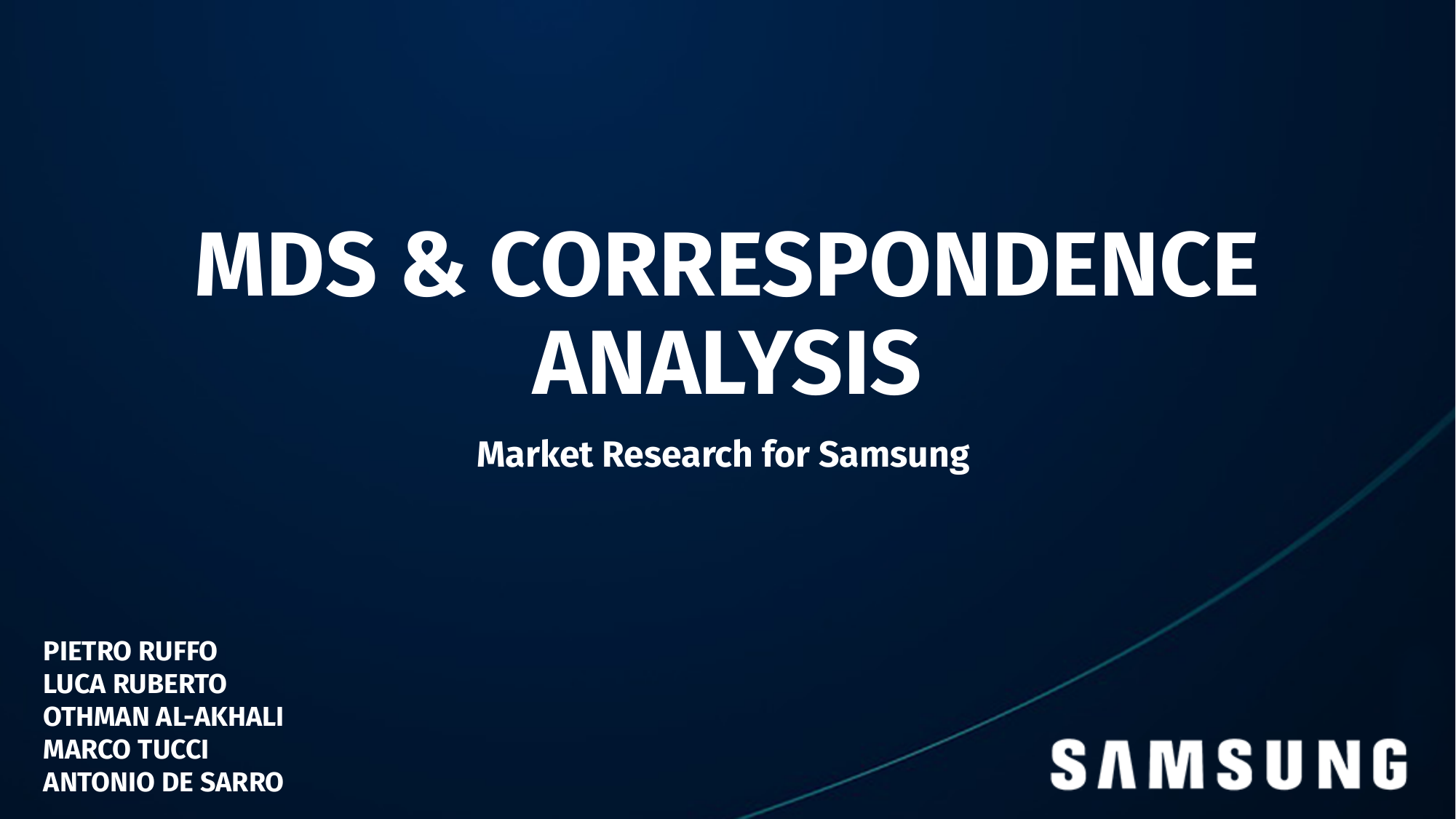

# MDS & CORRESPONDENCE ANALYSIS
Market Research for Samsung
PIETRO RUFFO
LUCA RUBERTO
OTHMAN AL-AKHALI
MARCO TUCCI
ANTONIO DE SARRO